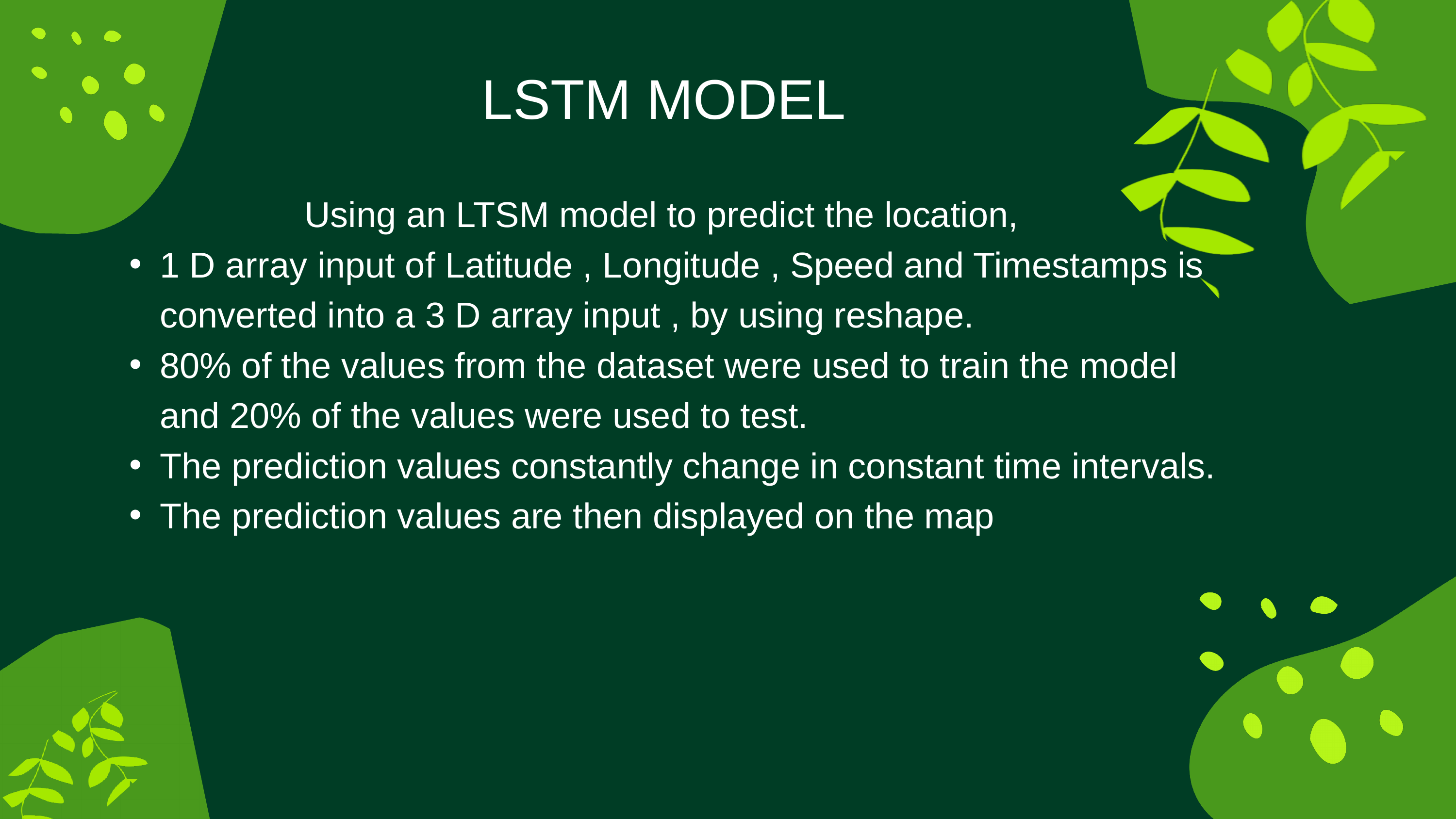

LSTM MODEL
Using an LTSM model to predict the location,
1 D array input of Latitude , Longitude , Speed and Timestamps is converted into a 3 D array input , by using reshape.
80% of the values from the dataset were used to train the model and 20% of the values were used to test.
The prediction values constantly change in constant time intervals.
The prediction values are then displayed on the map